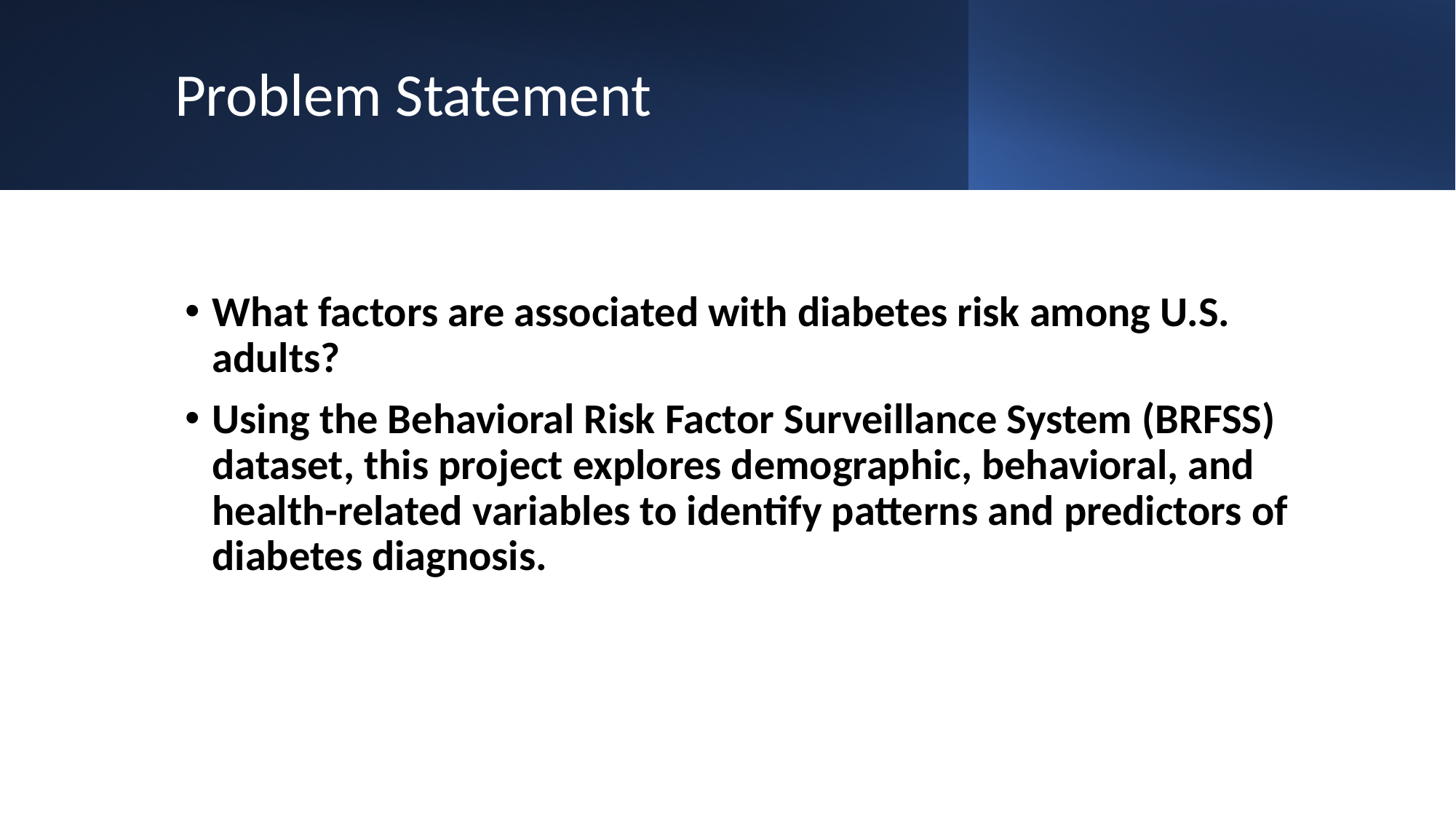

# Problem Statement
What factors are associated with diabetes risk among U.S. adults?
Using the Behavioral Risk Factor Surveillance System (BRFSS) dataset, this project explores demographic, behavioral, and health-related variables to identify patterns and predictors of diabetes diagnosis.